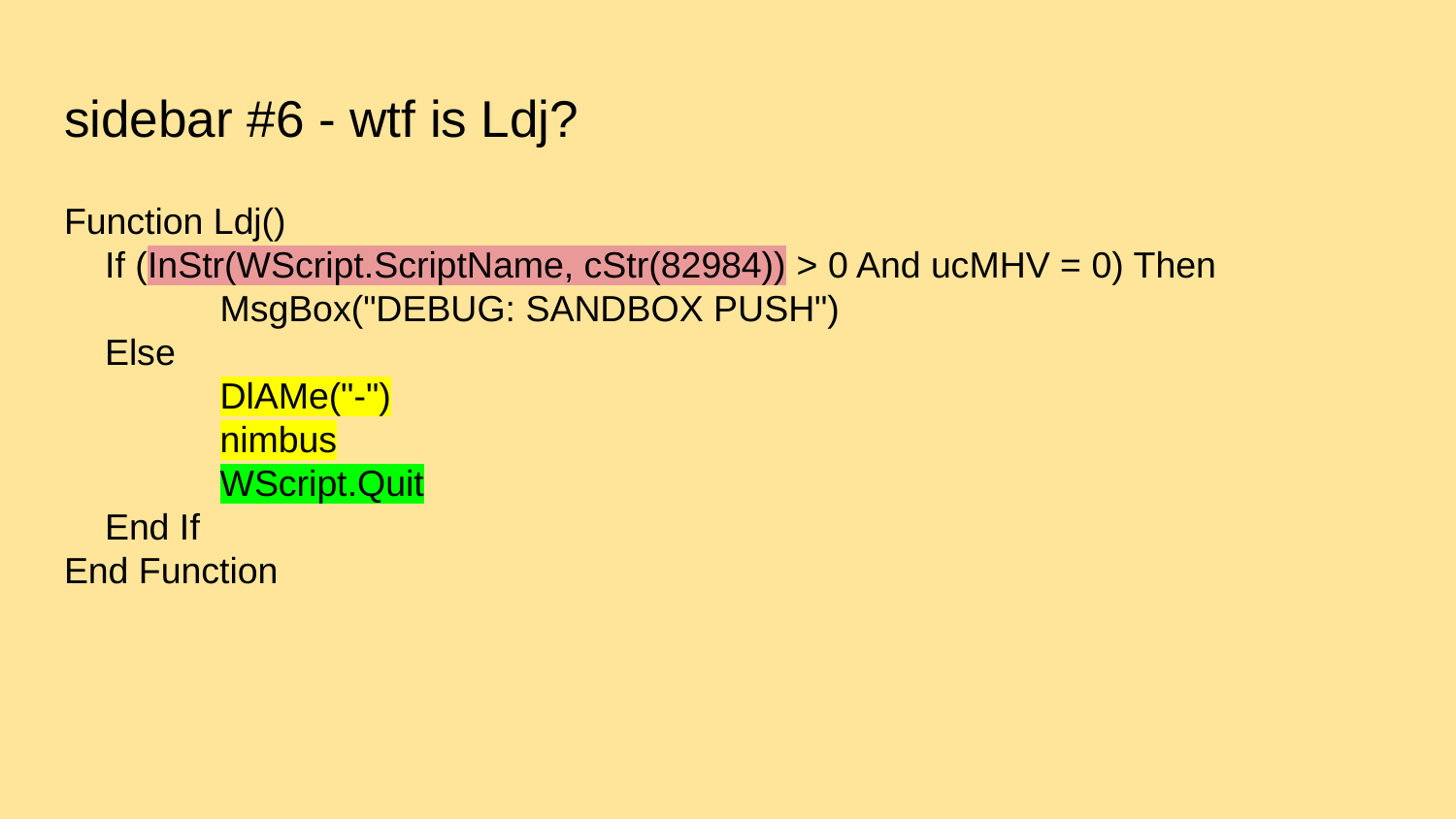

# sidebar #6 - wtf is Ldj?
Function Ldj()
    If (InStr(WScript.ScriptName, cStr(82984)) > 0 And ucMHV = 0) Then
   	 MsgBox("DEBUG: SANDBOX PUSH")
    Else
   	 DlAMe("-")
   	 nimbus
   	 WScript.Quit
    End If
End Function